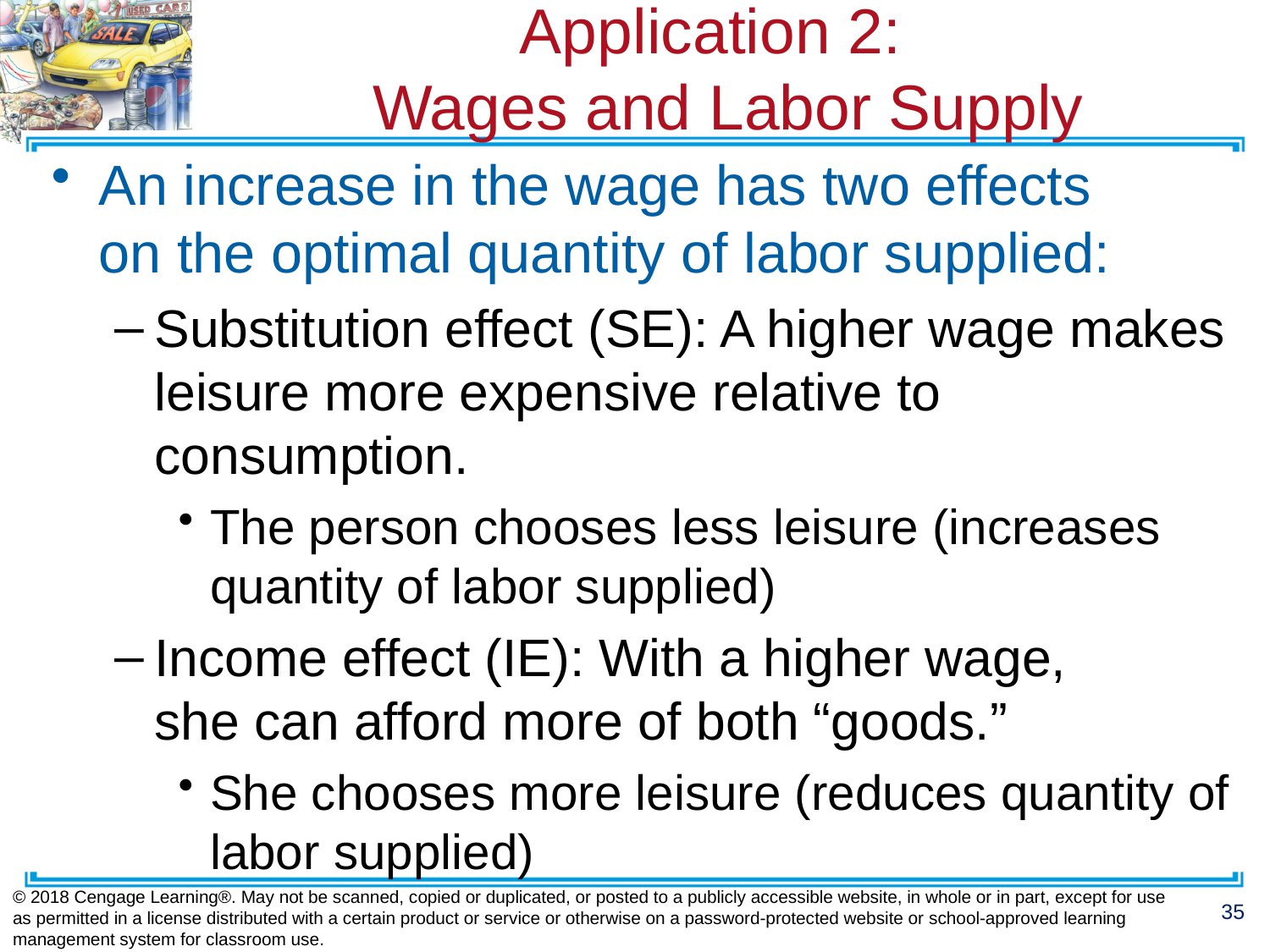

# Application 2: Wages and Labor Supply
An increase in the wage has two effects
on the optimal quantity of labor supplied:
Substitution effect (SE): A higher wage makes leisure more expensive relative to consumption.
The person chooses less leisure (increases quantity of labor supplied)
Income effect (IE): With a higher wage,
she can afford more of both “goods.”
She chooses more leisure (reduces quantity of labor supplied)
© 2018 Cengage Learning®. May not be scanned, copied or duplicated, or posted to a publicly accessible website, in whole or in part, except for use as permitted in a license distributed with a certain product or service or otherwise on a password-protected website or school-approved learning management system for classroom use.
35